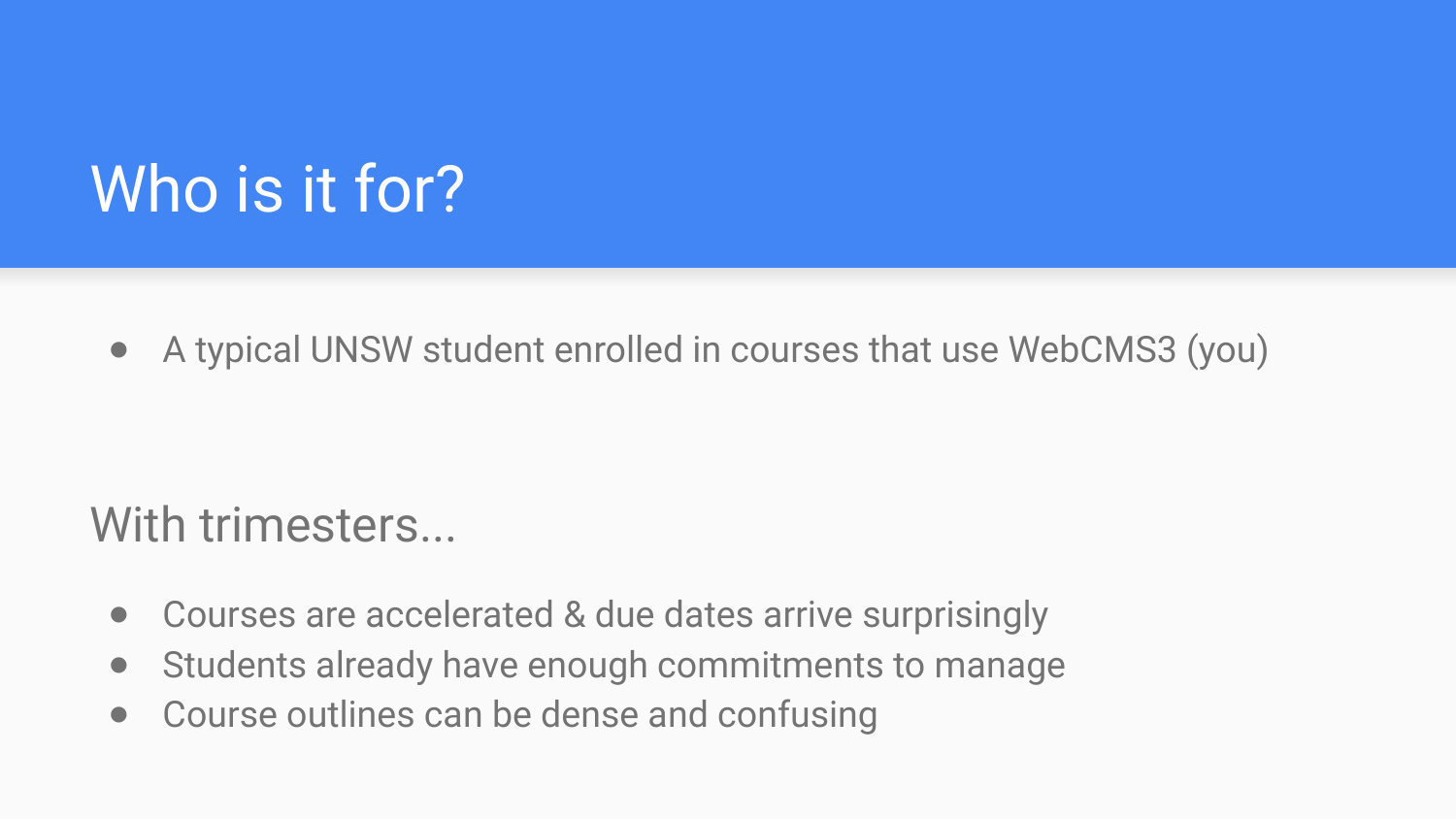

# Who is it for?
A typical UNSW student enrolled in courses that use WebCMS3 (you)

With trimesters...
Courses are accelerated & due dates arrive surprisingly
Students already have enough commitments to manage
Course outlines can be dense and confusing